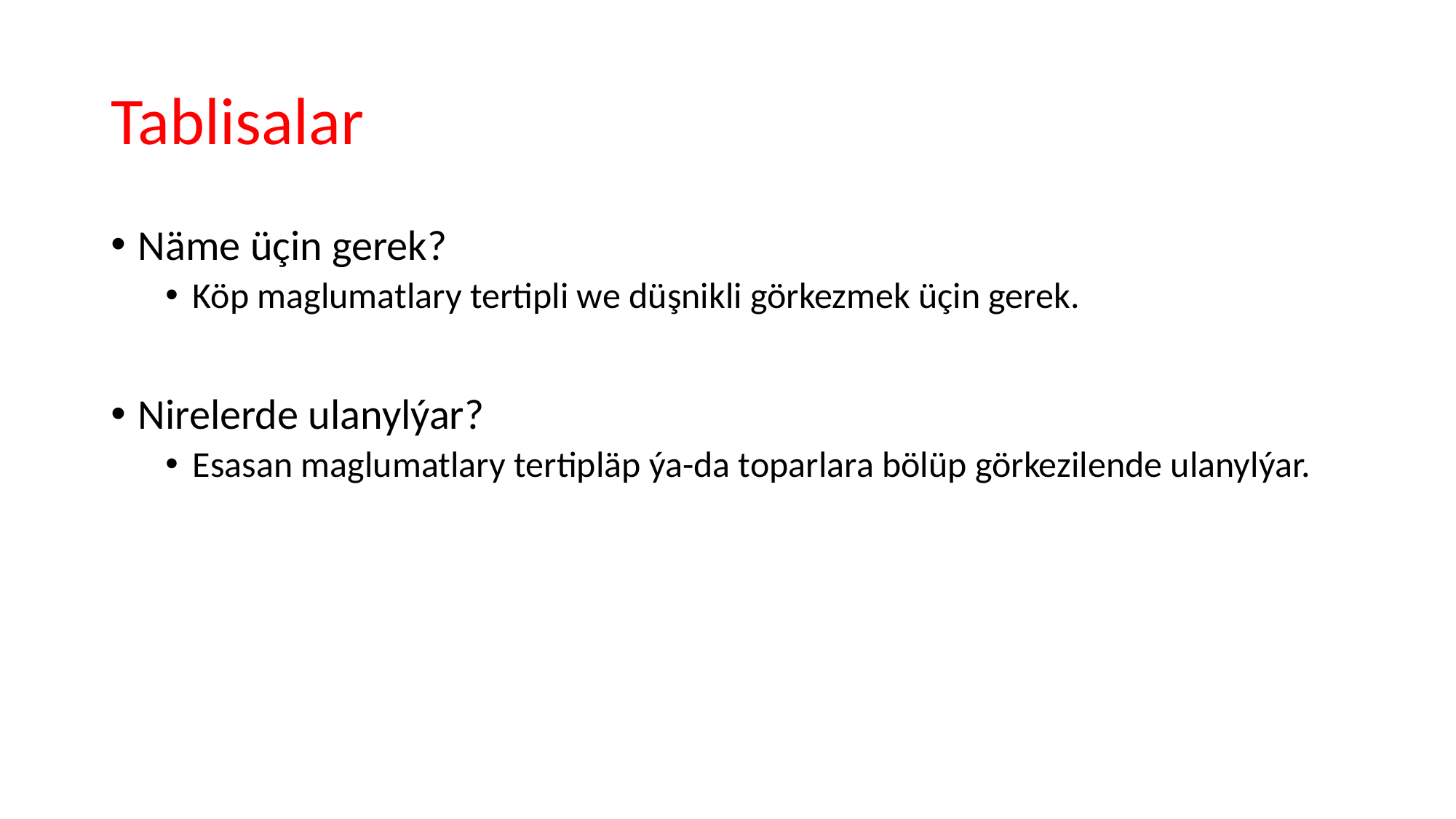

# Tablisalar
Näme üçin gerek?
Köp maglumatlary tertipli we düşnikli görkezmek üçin gerek.

Nirelerde ulanylýar?
Esasan maglumatlary tertipläp ýa-da toparlara bölüp görkezilende ulanylýar.